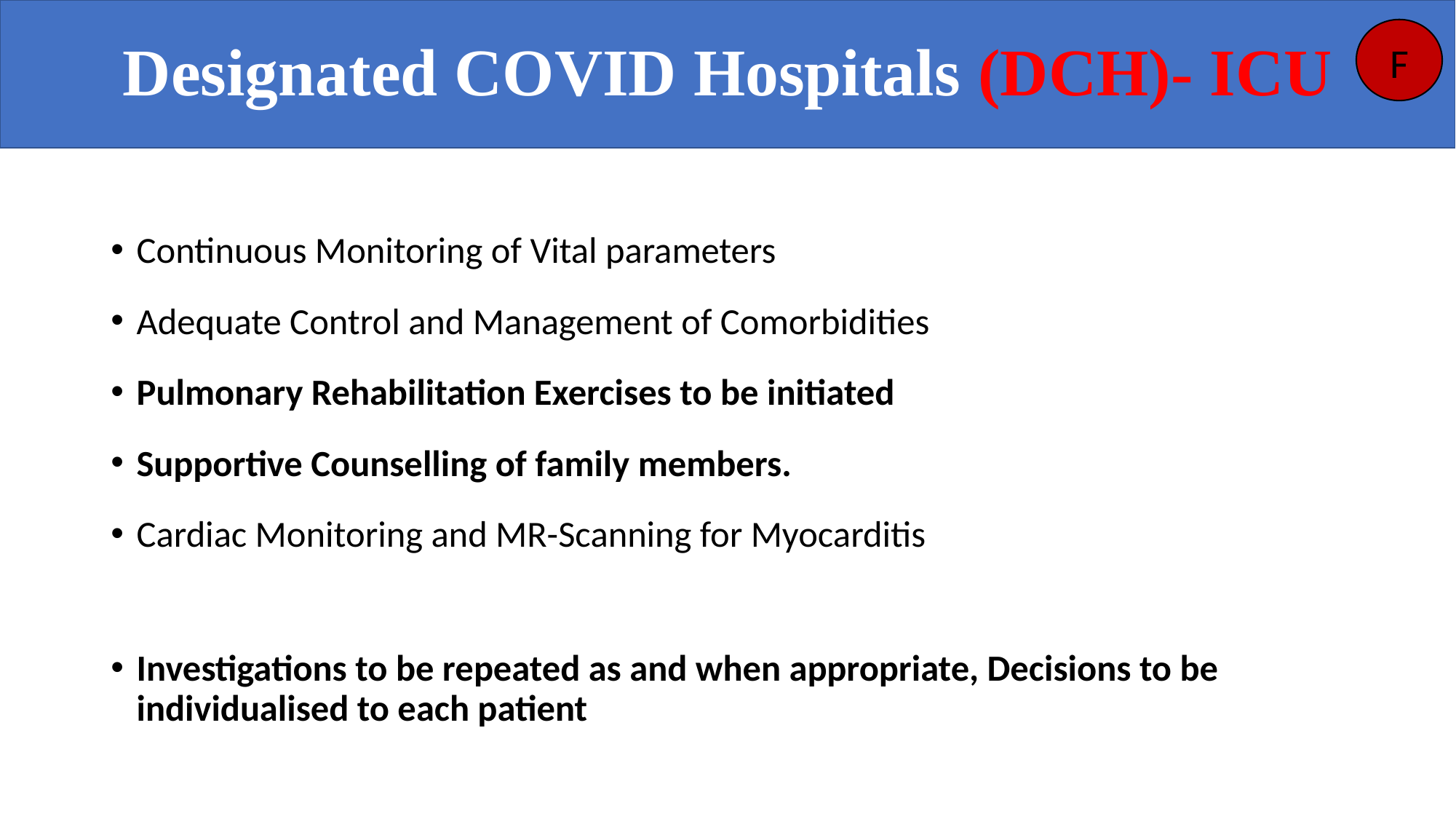

Designated COVID Hospitals (DCH)- ICU
F
#
Continuous Monitoring of Vital parameters
Adequate Control and Management of Comorbidities
Pulmonary Rehabilitation Exercises to be initiated
Supportive Counselling of family members.
Cardiac Monitoring and MR-Scanning for Myocarditis

Investigations to be repeated as and when appropriate, Decisions to be individualised to each patient